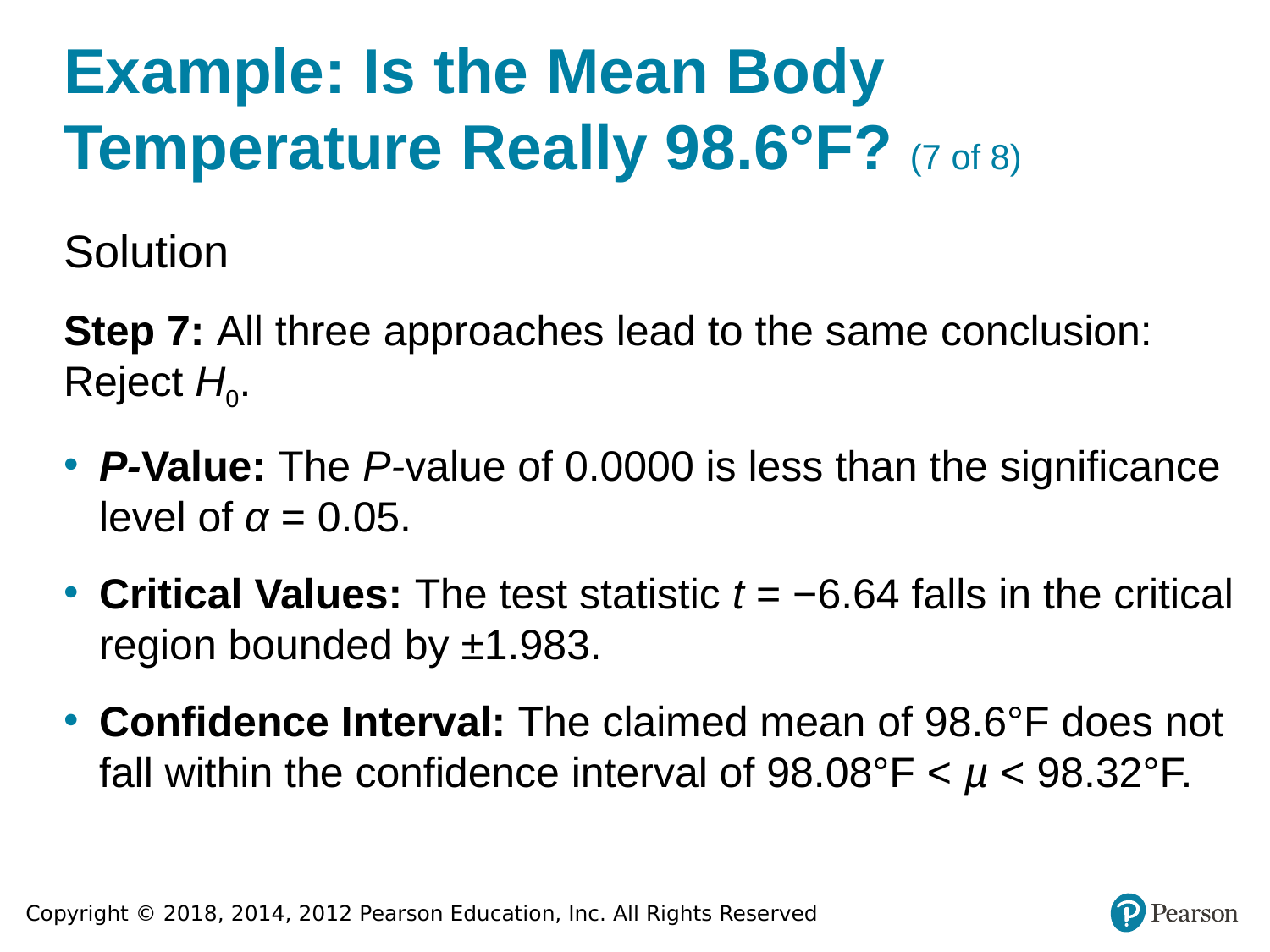

# Example: Is the Mean Body Temperature Really 98.6°F? (7 of 8)
Solution
Step 7: All three approaches lead to the same conclusion: Reject H0.
P-Value: The P-value of 0.0000 is less than the significance level of α = 0.05.
Critical Values: The test statistic t = −6.64 falls in the critical region bounded by ±1.983.
Confidence Interval: The claimed mean of 98.6°F does not fall within the confidence interval of 98.08°F < µ < 98.32°F.